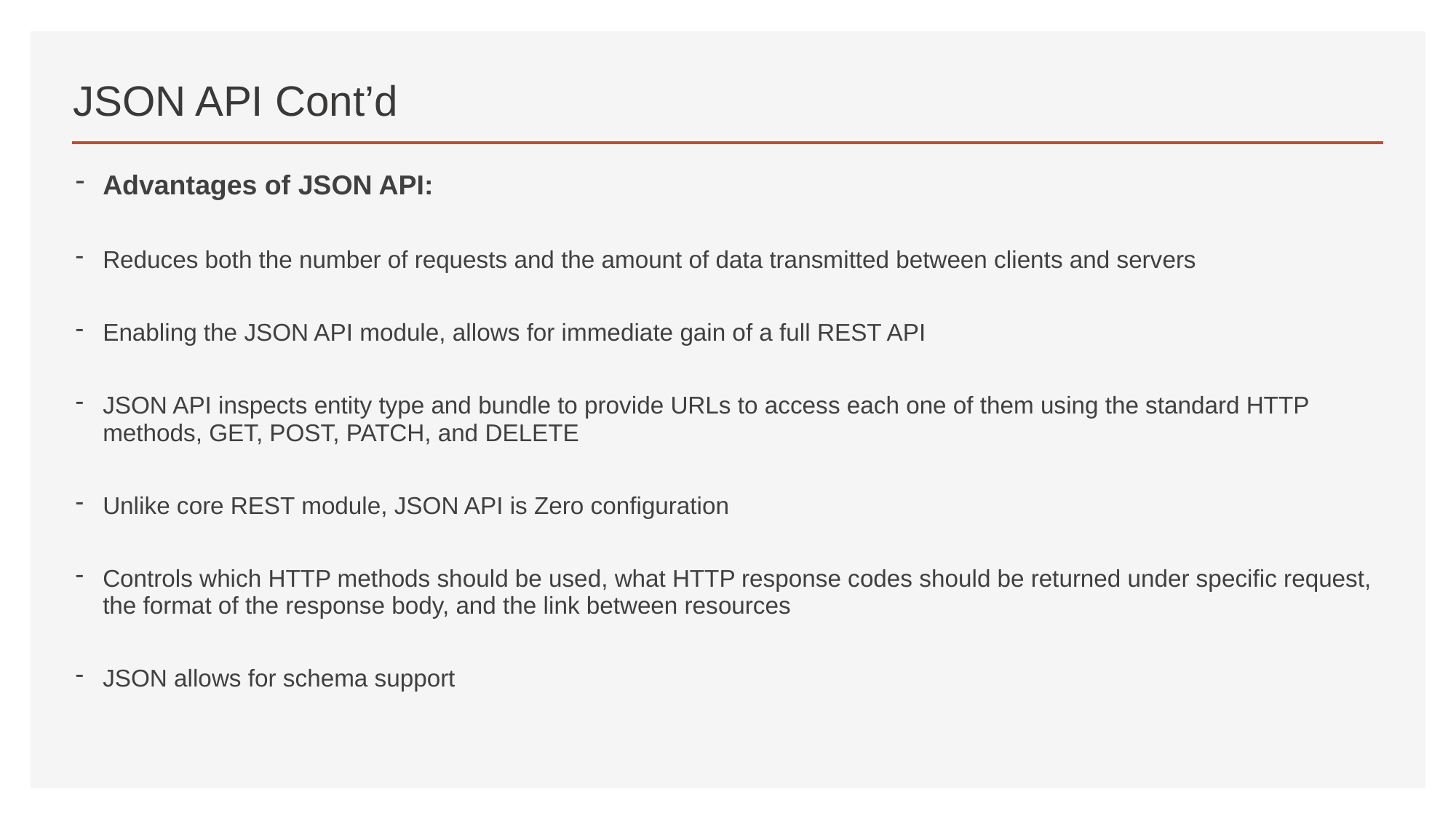

# JSON API Cont’d
Advantages of JSON API:
Reduces both the number of requests and the amount of data transmitted between clients and servers
Enabling the JSON API module, allows for immediate gain of a full REST API
JSON API inspects entity type and bundle to provide URLs to access each one of them using the standard HTTP methods, GET, POST, PATCH, and DELETE
Unlike core REST module, JSON API is Zero configuration
Controls which HTTP methods should be used, what HTTP response codes should be returned under specific request, the format of the response body, and the link between resources
JSON allows for schema support